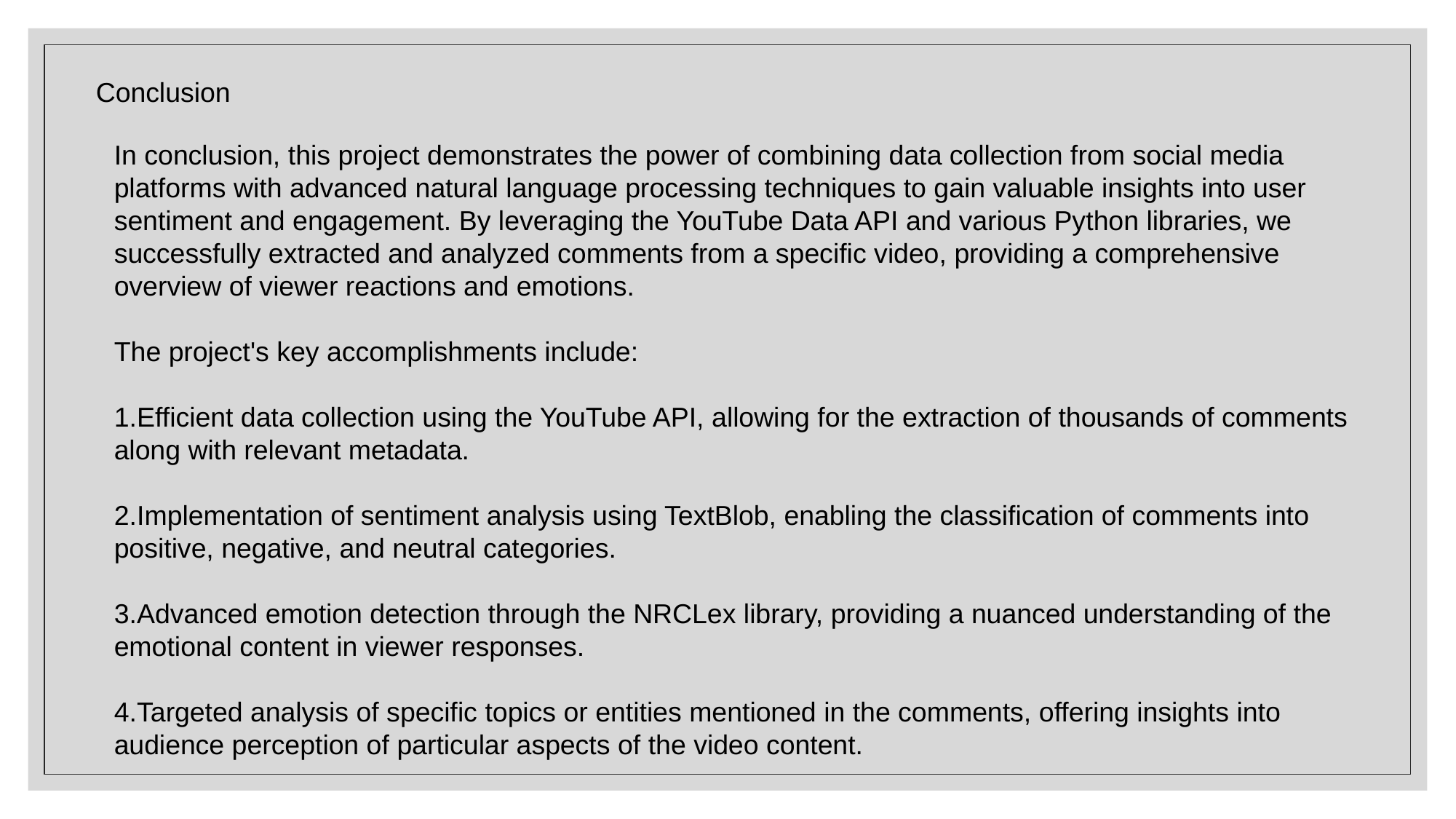

Conclusion
In conclusion, this project demonstrates the power of combining data collection from social media platforms with advanced natural language processing techniques to gain valuable insights into user sentiment and engagement. By leveraging the YouTube Data API and various Python libraries, we successfully extracted and analyzed comments from a specific video, providing a comprehensive overview of viewer reactions and emotions.

The project's key accomplishments include:

Efficient data collection using the YouTube API, allowing for the extraction of thousands of comments along with relevant metadata.

Implementation of sentiment analysis using TextBlob, enabling the classification of comments into positive, negative, and neutral categories.

Advanced emotion detection through the NRCLex library, providing a nuanced understanding of the emotional content in viewer responses.

Targeted analysis of specific topics or entities mentioned in the comments, offering insights into audience perception of particular aspects of the video content.